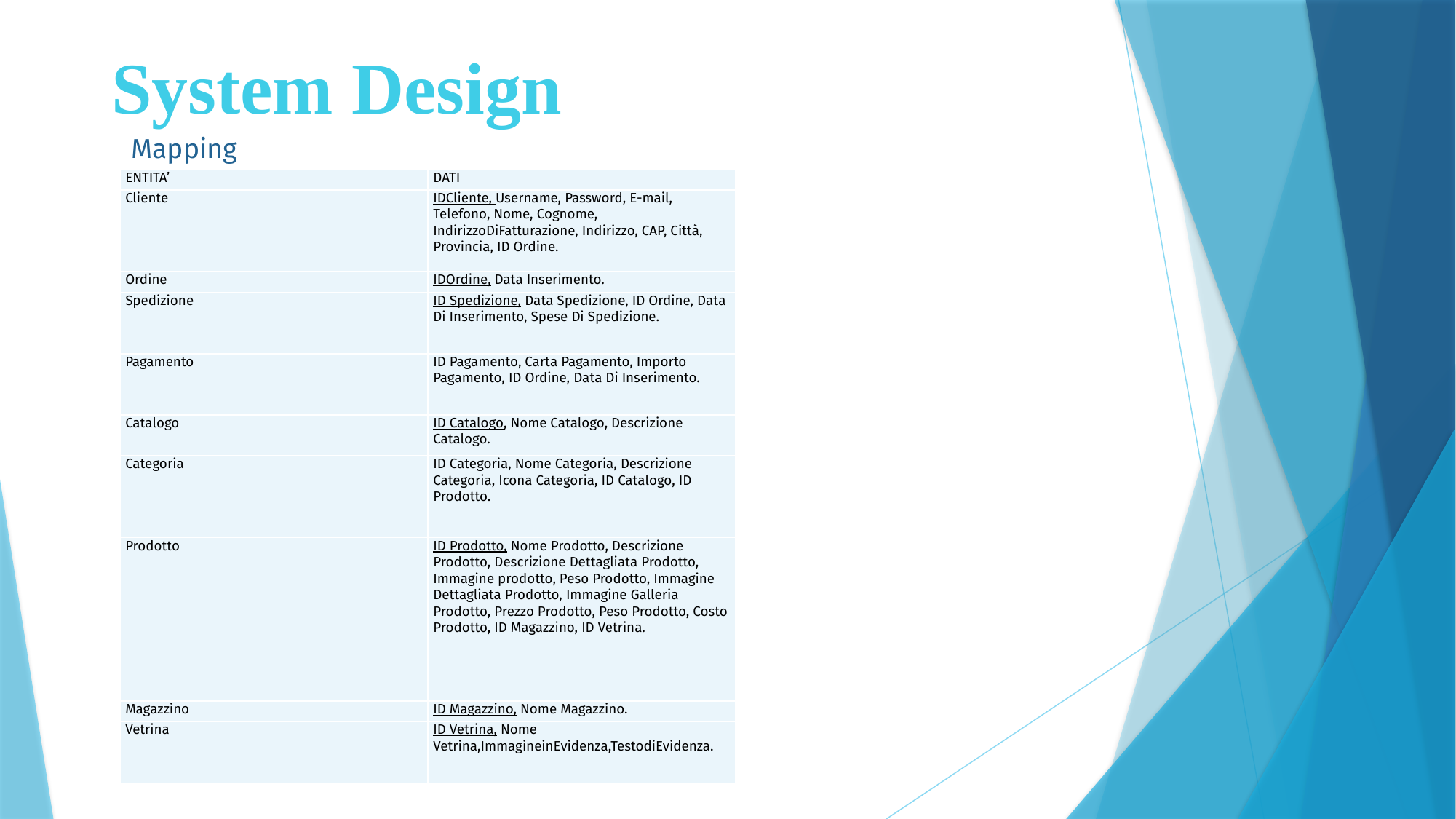

System Design
Mapping
| ENTITA’ | DATI |
| --- | --- |
| Cliente | IDCliente, Username, Password, E-mail, Telefono, Nome, Cognome, IndirizzoDiFatturazione, Indirizzo, CAP, Città, Provincia, ID Ordine. |
| Ordine | IDOrdine, Data Inserimento. |
| Spedizione | ID Spedizione, Data Spedizione, ID Ordine, Data Di Inserimento, Spese Di Spedizione. |
| Pagamento | ID Pagamento, Carta Pagamento, Importo Pagamento, ID Ordine, Data Di Inserimento. |
| Catalogo | ID Catalogo, Nome Catalogo, Descrizione Catalogo. |
| Categoria | ID Categoria, Nome Categoria, Descrizione Categoria, Icona Categoria, ID Catalogo, ID Prodotto. |
| Prodotto | ID Prodotto, Nome Prodotto, Descrizione Prodotto, Descrizione Dettagliata Prodotto, Immagine prodotto, Peso Prodotto, Immagine Dettagliata Prodotto, Immagine Galleria Prodotto, Prezzo Prodotto, Peso Prodotto, Costo Prodotto, ID Magazzino, ID Vetrina. |
| Magazzino | ID Magazzino, Nome Magazzino. |
| Vetrina | ID Vetrina, Nome Vetrina,ImmagineinEvidenza,TestodiEvidenza. |